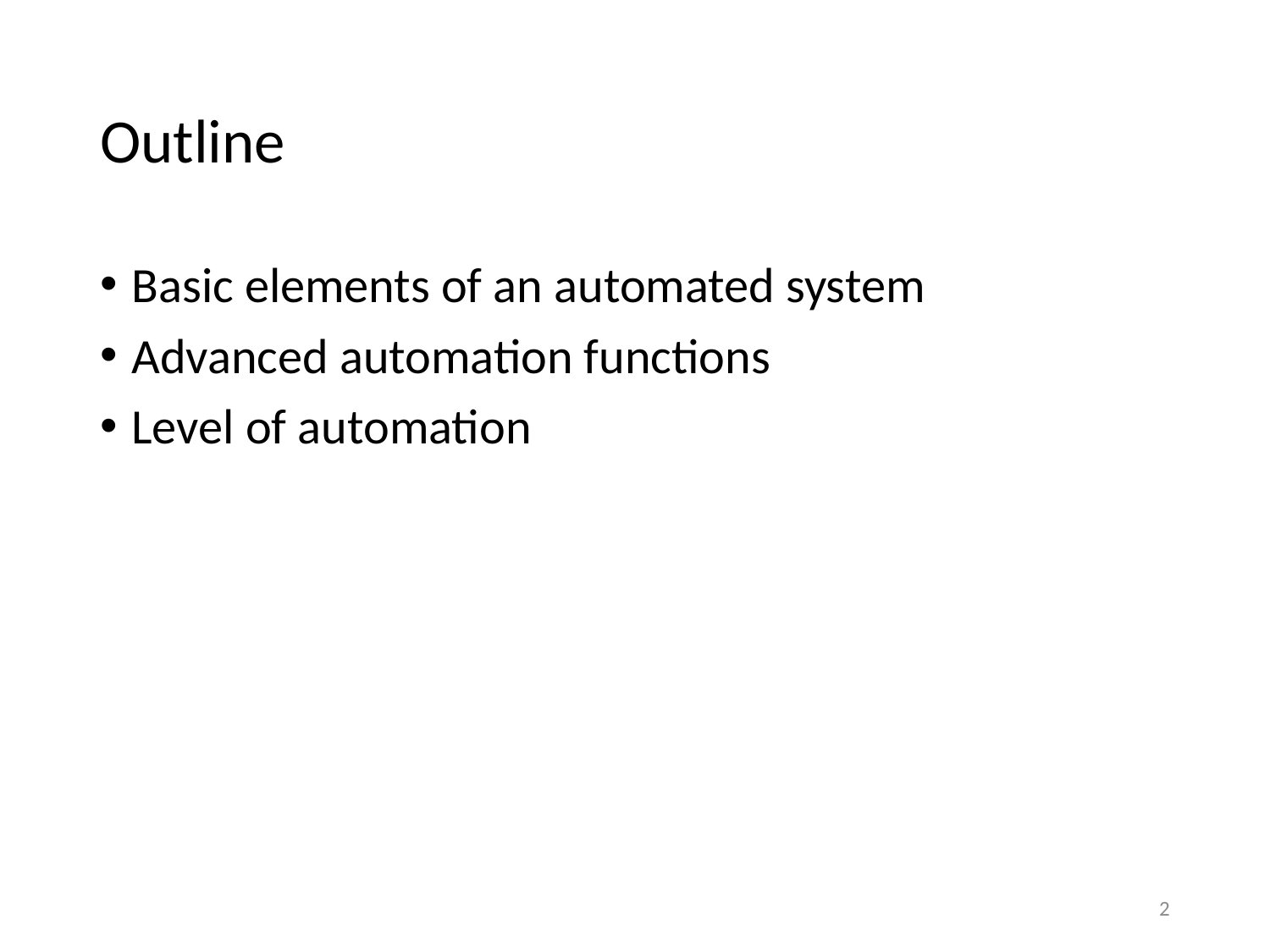

# Outline
Basic elements of an automated system
Advanced automation functions
Level of automation
2